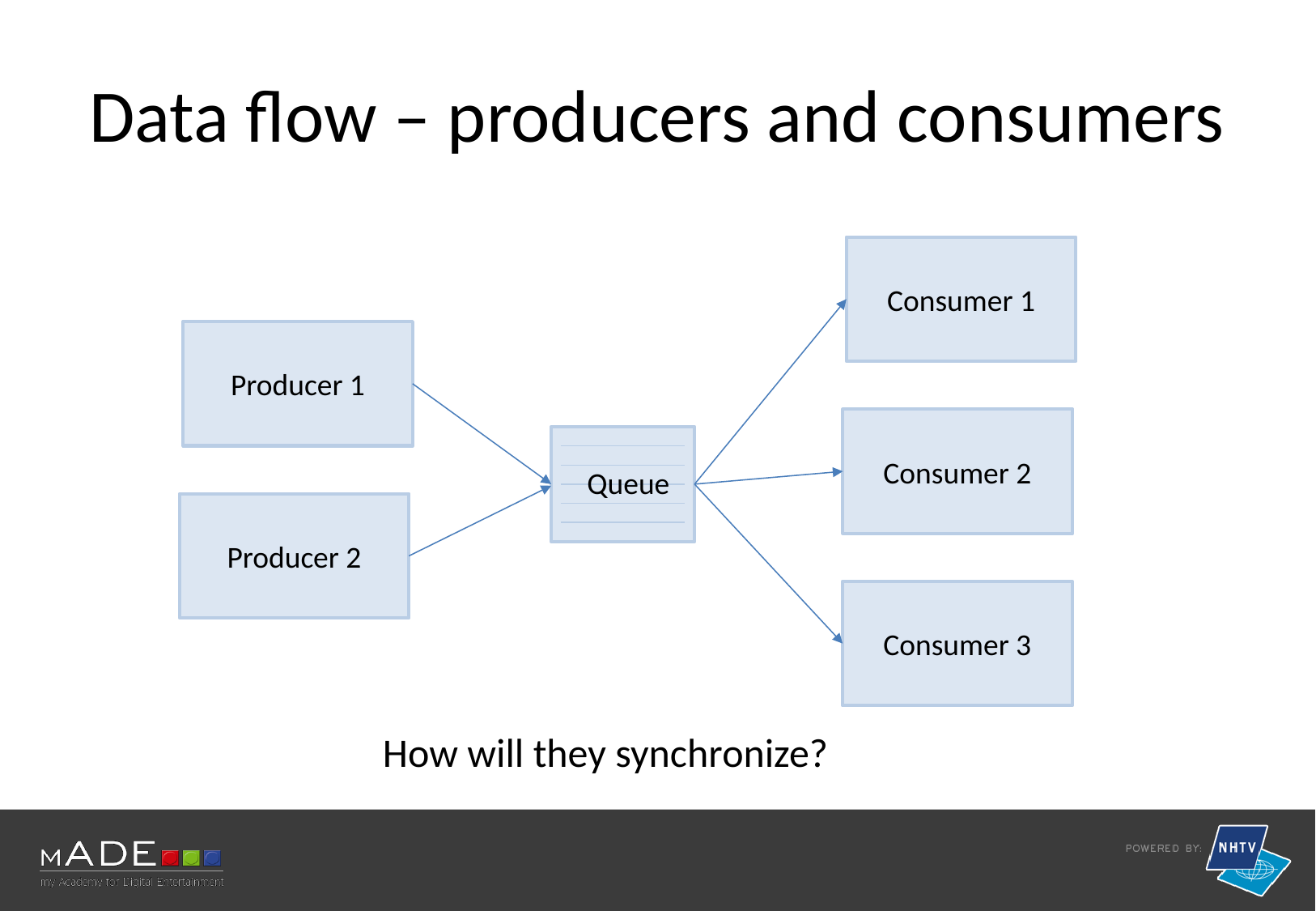

# Data flow – producers and consumers
Consumer 1
Producer 1
Consumer 2

Queue
Producer 2
Consumer 3
How will they synchronize?